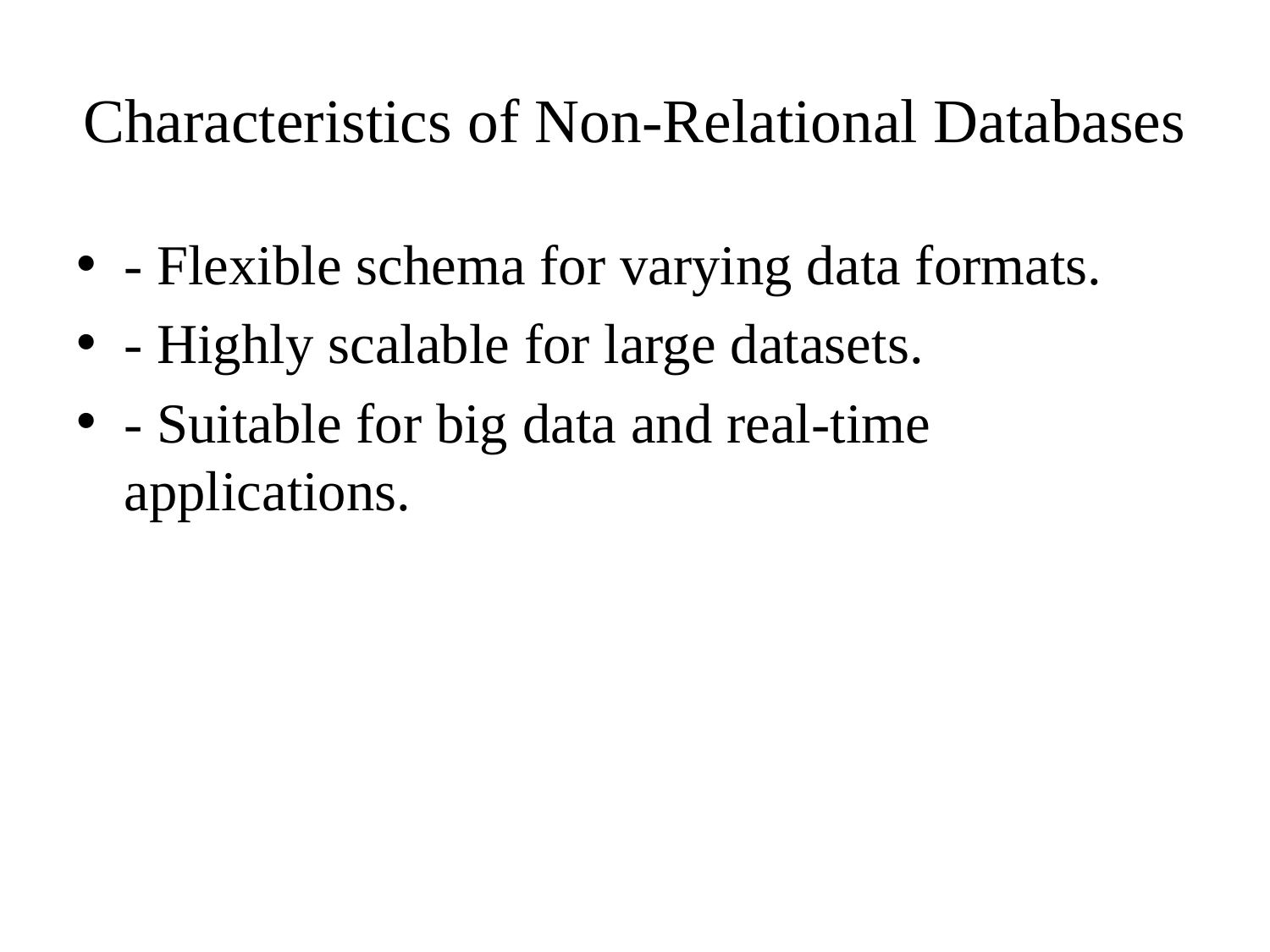

# Characteristics of Non-Relational Databases
- Flexible schema for varying data formats.
- Highly scalable for large datasets.
- Suitable for big data and real-time applications.